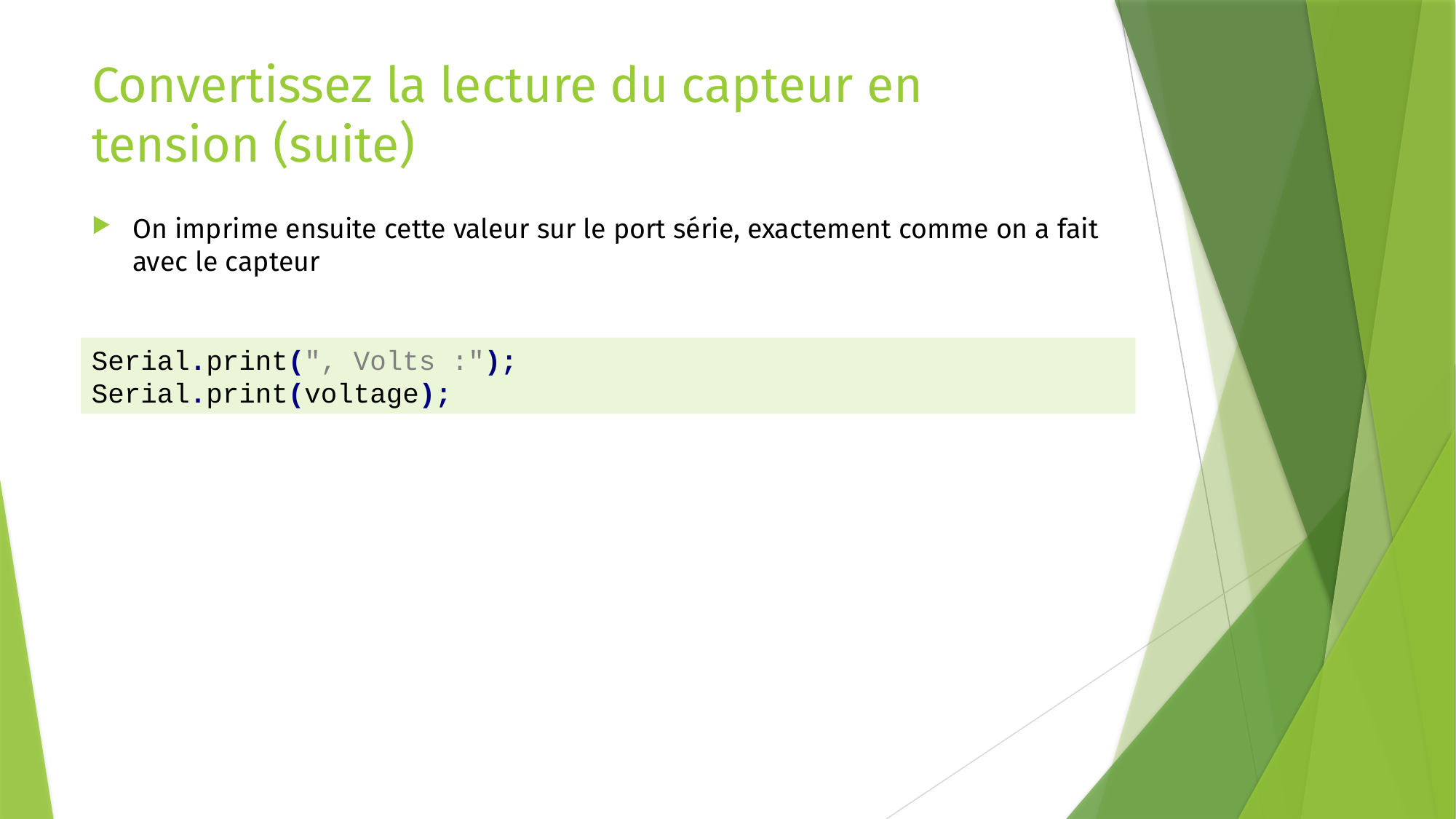

# Convertissez la lecture du capteur en tension (suite)
On imprime ensuite cette valeur sur le port série, exactement comme on a fait avec le capteur
Serial.print(", Volts :");
Serial.print(voltage);